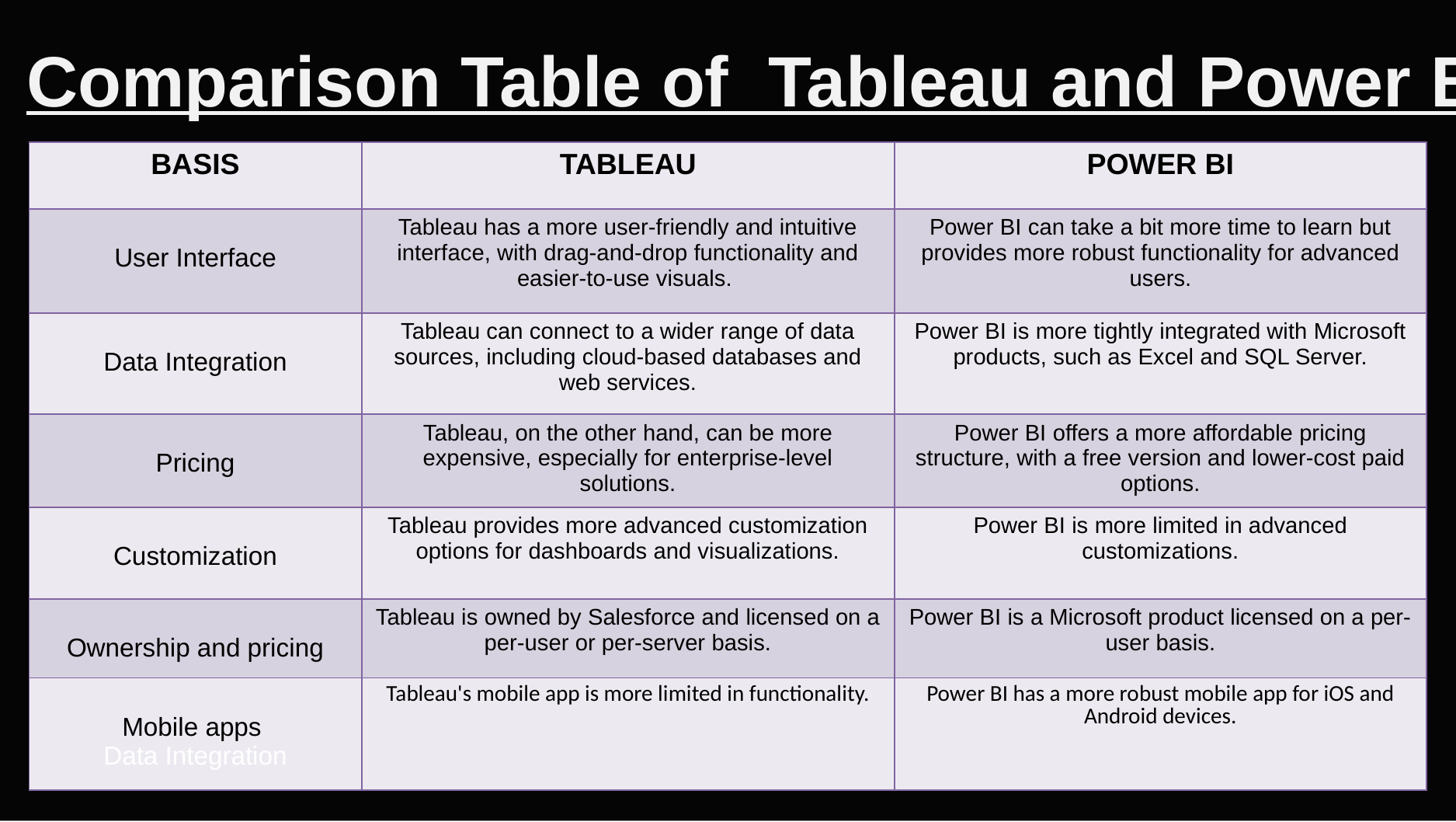

# Comparison Table of  Tableau and Power BI
| BASIS | TABLEAU | POWER BI |
| --- | --- | --- |
| User Interface | Tableau has a more user-friendly and intuitive interface, with drag-and-drop functionality and easier-to-use visuals. | Power BI can take a bit more time to learn but provides more robust functionality for advanced users. |
| Data Integration | Tableau can connect to a wider range of data sources, including cloud-based databases and web services. | Power BI is more tightly integrated with Microsoft products, such as Excel and SQL Server. |
| Pricing | Tableau, on the other hand, can be more expensive, especially for enterprise-level solutions. | Power BI offers a more affordable pricing structure, with a free version and lower-cost paid options. |
| Customization | Tableau provides more advanced customization options for dashboards and visualizations. | Power BI is more limited in advanced customizations. |
| Ownership and pricing | Tableau is owned by Salesforce and licensed on a per-user or per-server basis. | Power BI is a Microsoft product licensed on a per-user basis. |
| Mobile apps Data Integration | Tableau's mobile app is more limited in functionality. | Power BI has a more robust mobile app for iOS and Android devices. |